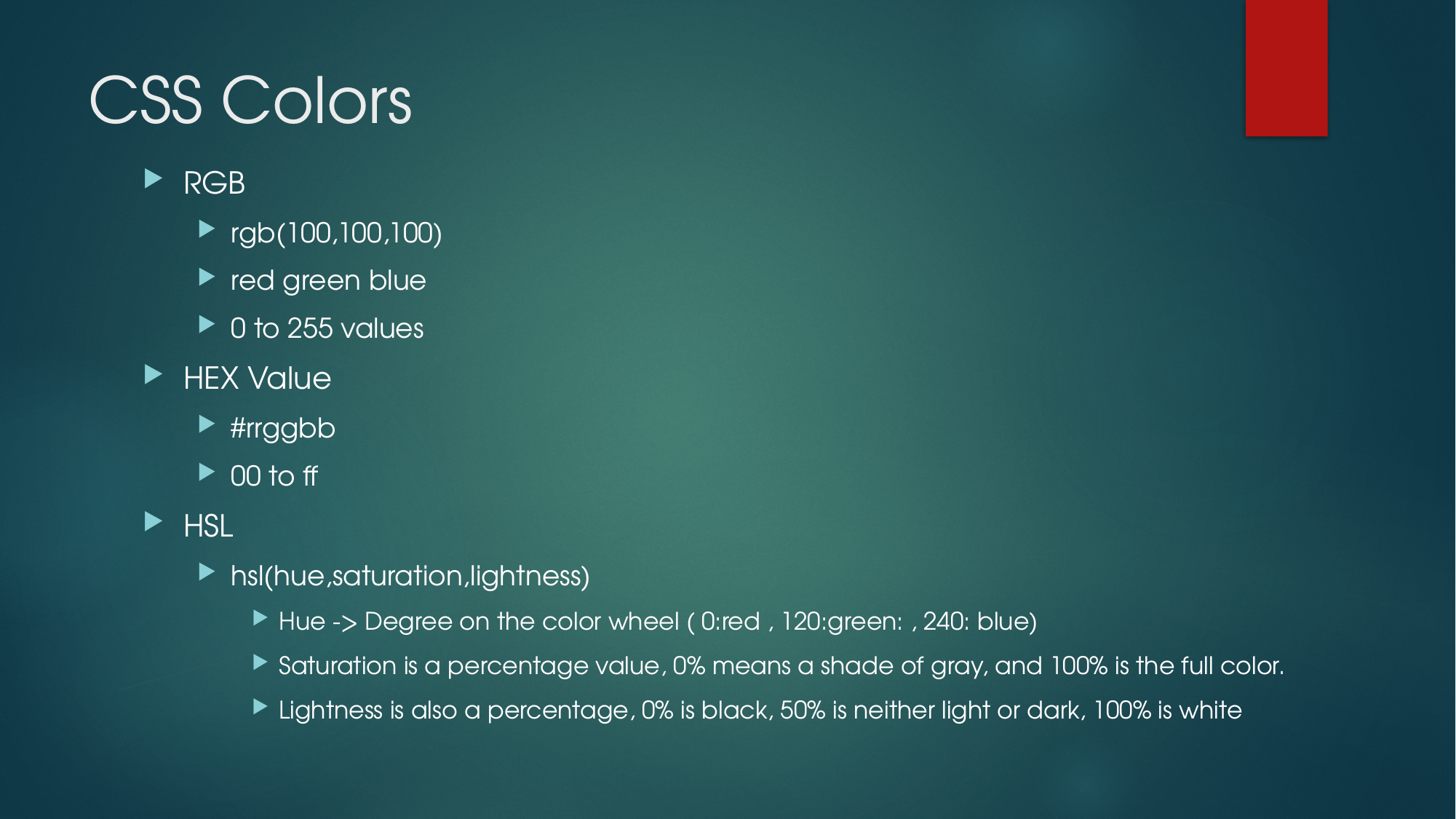

# CSS Colors
RGB
rgb(100,100,100)
red green blue
0 to 255 values
HEX Value
#rrggbb
00 to ff
HSL
hsl(hue,saturation,lightness)
Hue -> Degree on the color wheel ( 0:red , 120:green: , 240: blue)
Saturation is a percentage value, 0% means a shade of gray, and 100% is the full color.
Lightness is also a percentage, 0% is black, 50% is neither light or dark, 100% is white